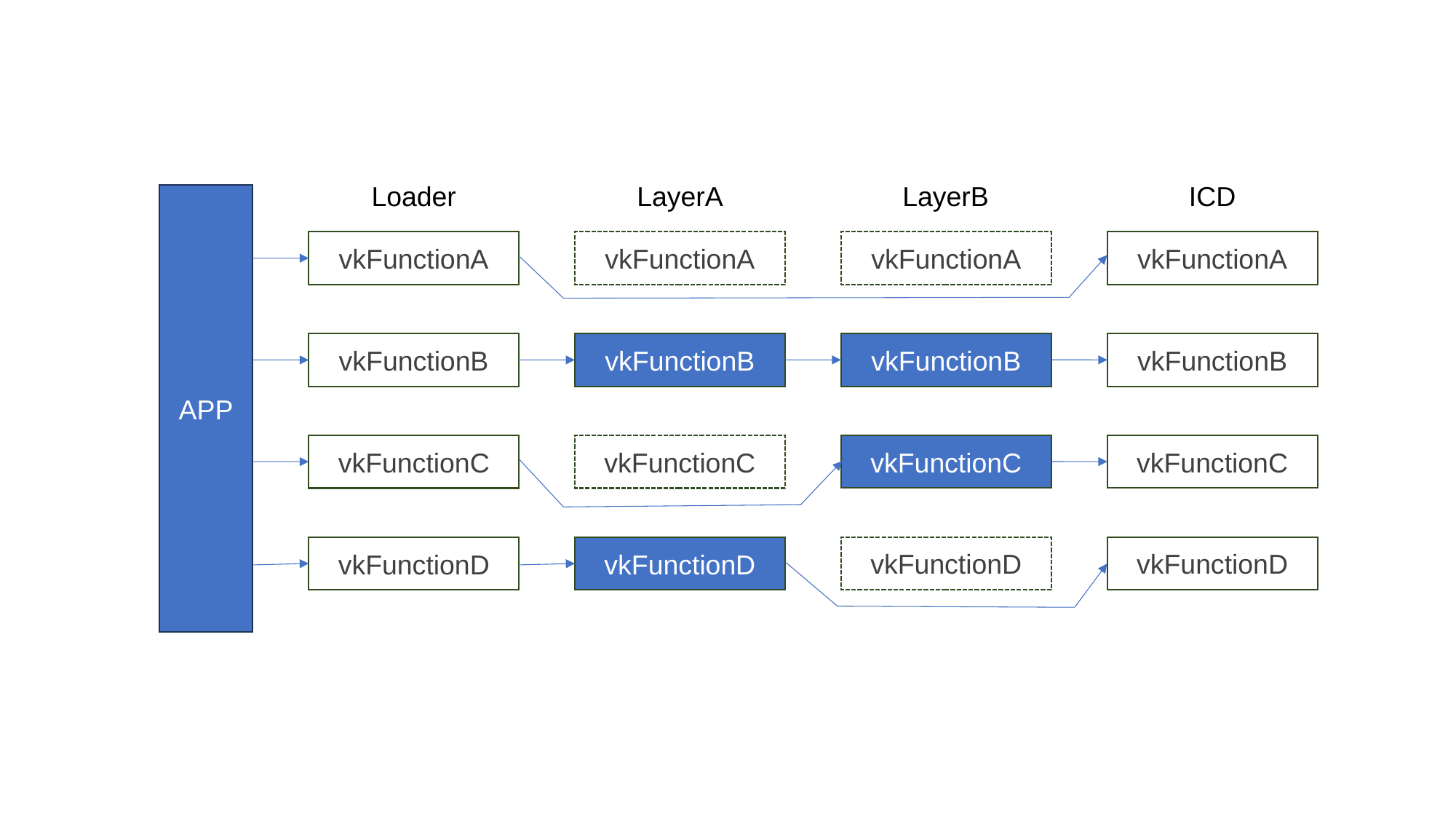

Loader
LayerA
LayerB
ICD
APP
vkFunctionA
vkFunctionA
vkFunctionA
vkFunctionA

vkFunctionB
vkFunctionB
vkFunctionB
vkFunctionB
vkFunctionC
vkFunctionC
vkFunctionC
vkFunctionC

vkFunctionD
vkFunctionD
vkFunctionD
vkFunctionD